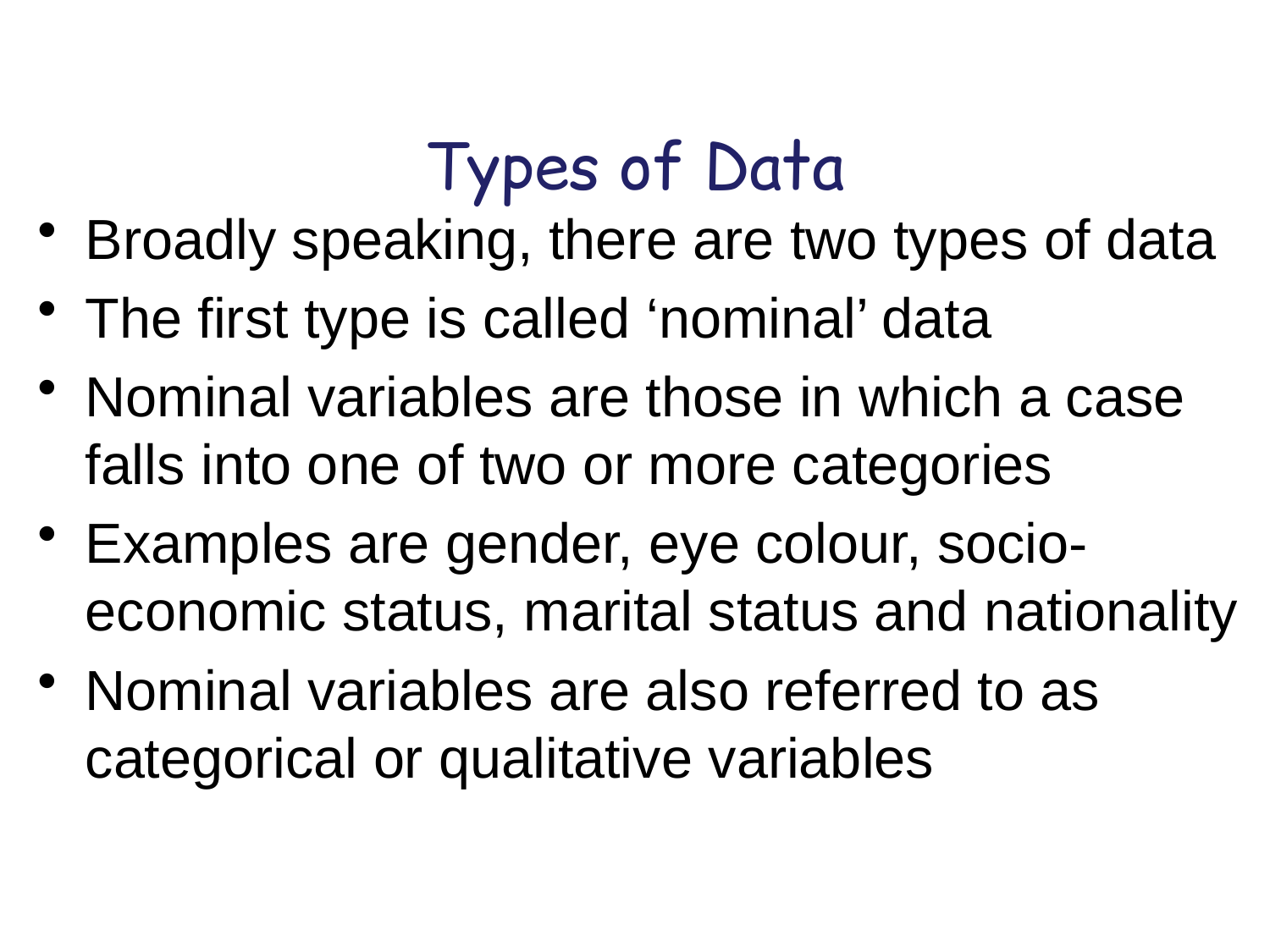

Types of Data
Broadly speaking, there are two types of data
The first type is called ‘nominal’ data
Nominal variables are those in which a case falls into one of two or more categories
Examples are gender, eye colour, socio-economic status, marital status and nationality
Nominal variables are also referred to as categorical or qualitative variables